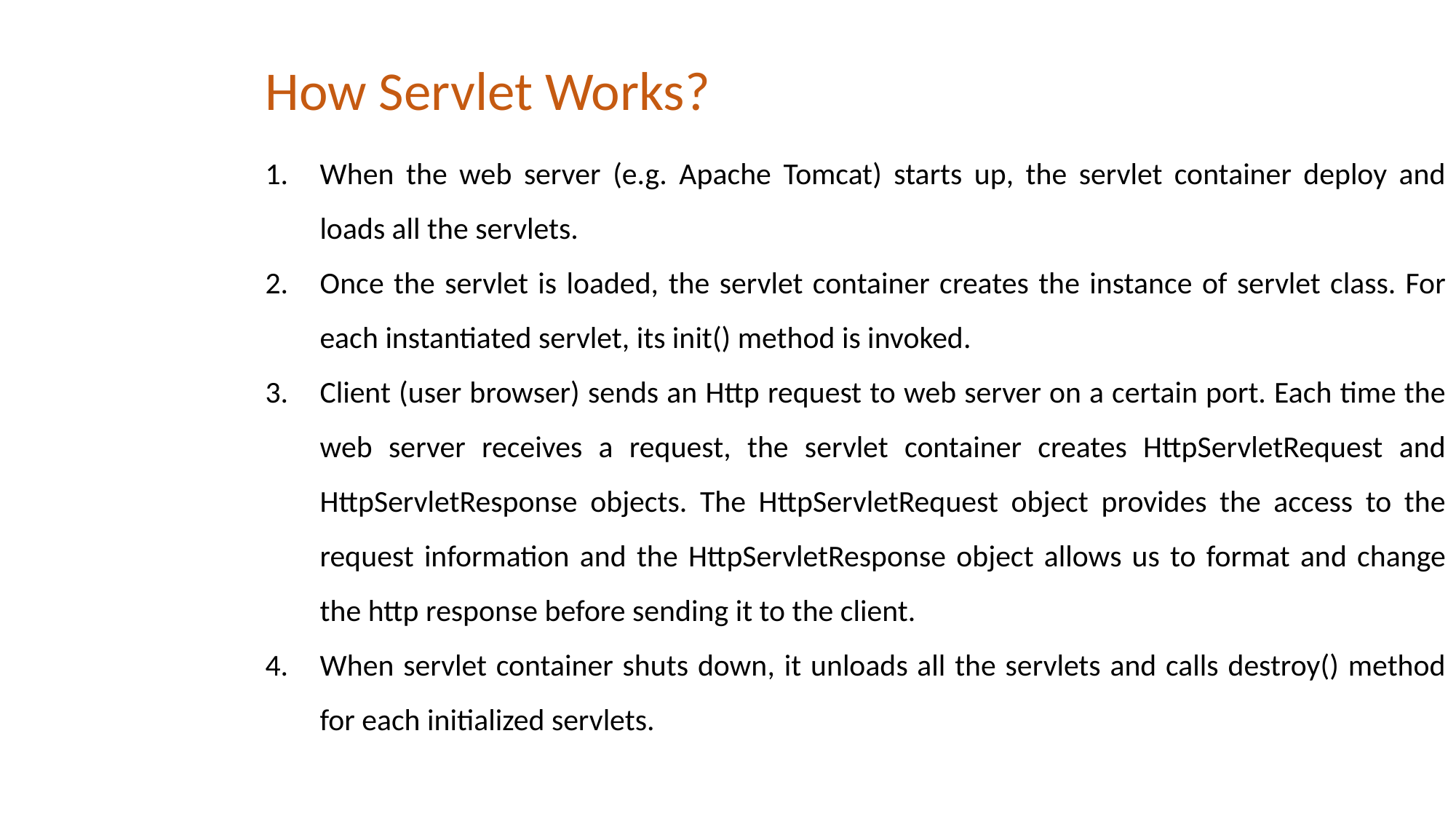

How Servlet Works?
When the web server (e.g. Apache Tomcat) starts up, the servlet container deploy and loads all the servlets.
Once the servlet is loaded, the servlet container creates the instance of servlet class. For each instantiated servlet, its init() method is invoked.
Client (user browser) sends an Http request to web server on a certain port. Each time the web server receives a request, the servlet container creates HttpServletRequest and HttpServletResponse objects. The HttpServletRequest object provides the access to the request information and the HttpServletResponse object allows us to format and change the http response before sending it to the client.
When servlet container shuts down, it unloads all the servlets and calls destroy() method for each initialized servlets.